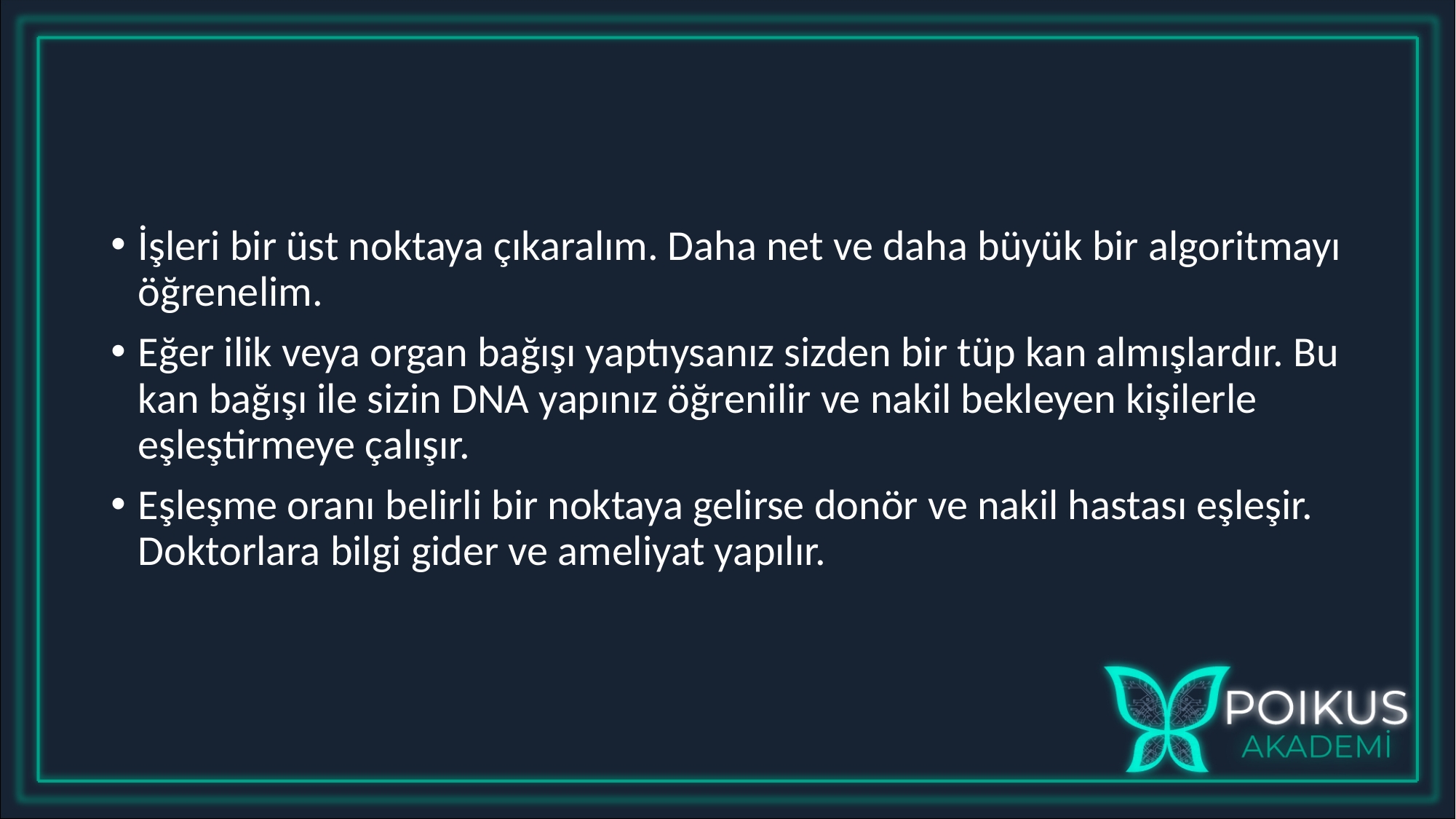

#
İşleri bir üst noktaya çıkaralım. Daha net ve daha büyük bir algoritmayı öğrenelim.
Eğer ilik veya organ bağışı yaptıysanız sizden bir tüp kan almışlardır. Bu kan bağışı ile sizin DNA yapınız öğrenilir ve nakil bekleyen kişilerle eşleştirmeye çalışır.
Eşleşme oranı belirli bir noktaya gelirse donör ve nakil hastası eşleşir. Doktorlara bilgi gider ve ameliyat yapılır.